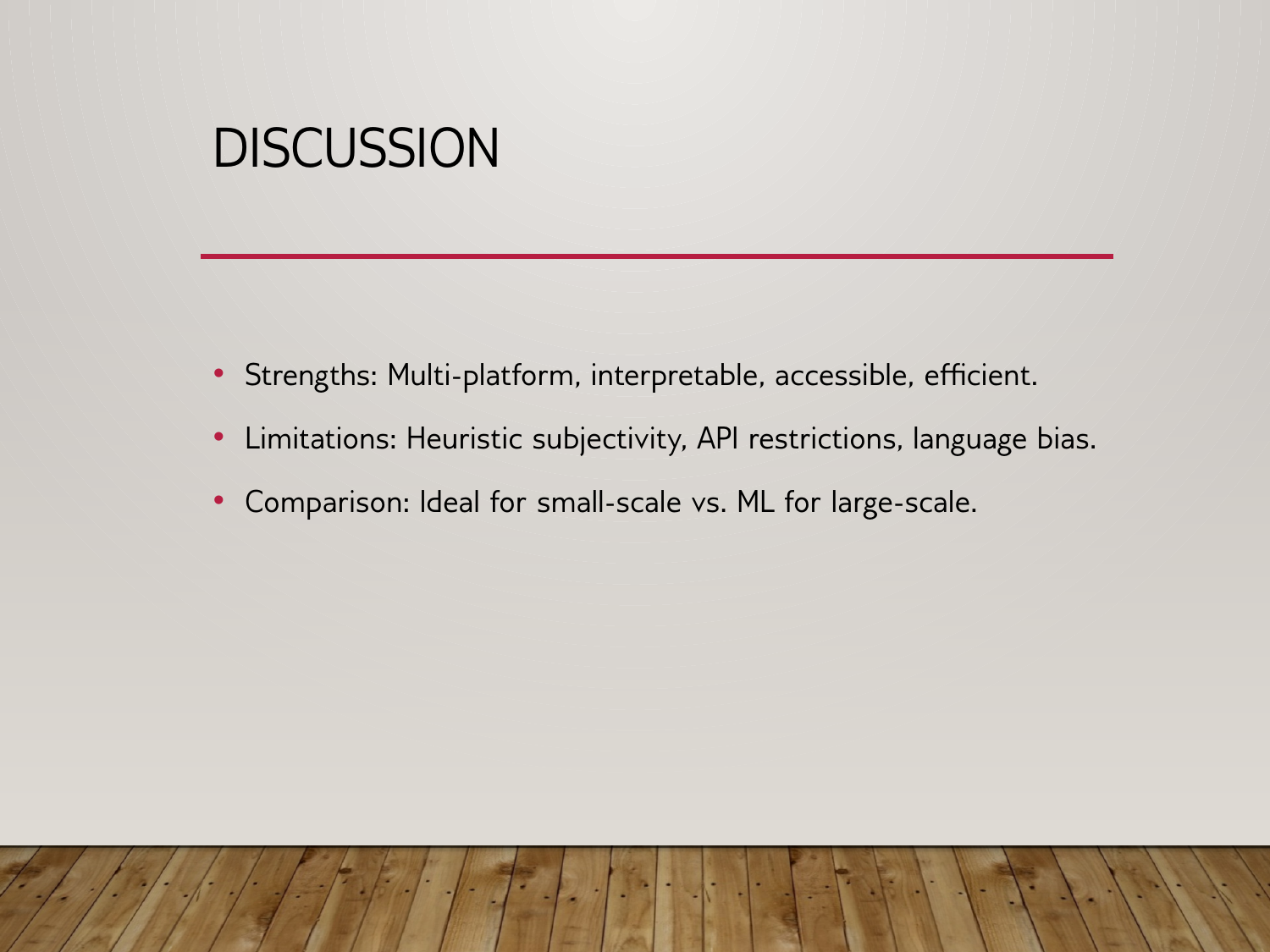

# Discussion

Strengths: Multi-platform, interpretable, accessible, efficient.
Limitations: Heuristic subjectivity, API restrictions, language bias.
Comparison: Ideal for small-scale vs. ML for large-scale.